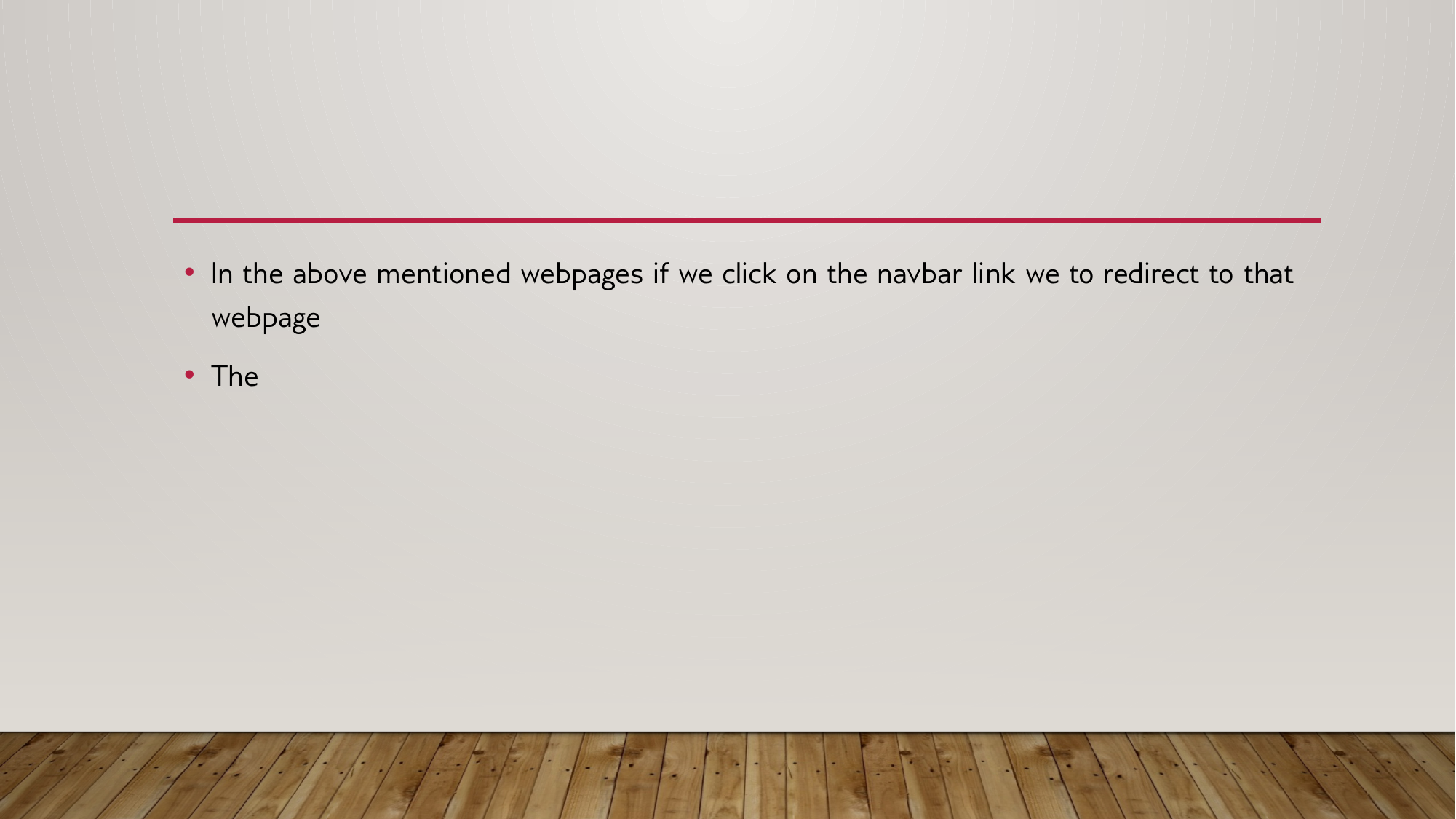

#
In the above mentioned webpages if we click on the navbar link we to redirect to that webpage
The